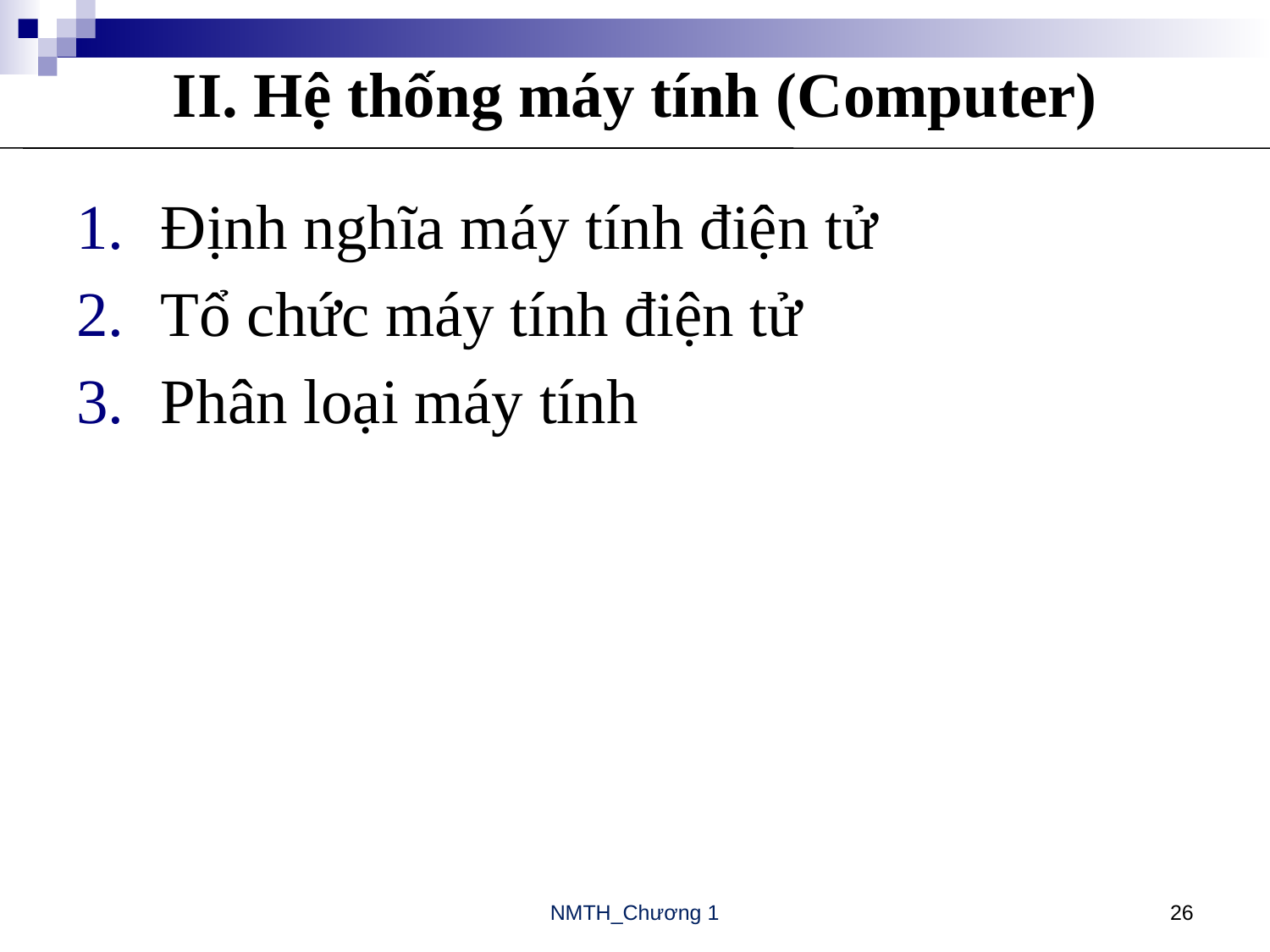

# II. Hệ thống máy tính (Computer)

Định nghĩa máy tính điện tử
Tổ chức máy tính điện tử
Phân loại máy tính
NMTH_Chương 1
26